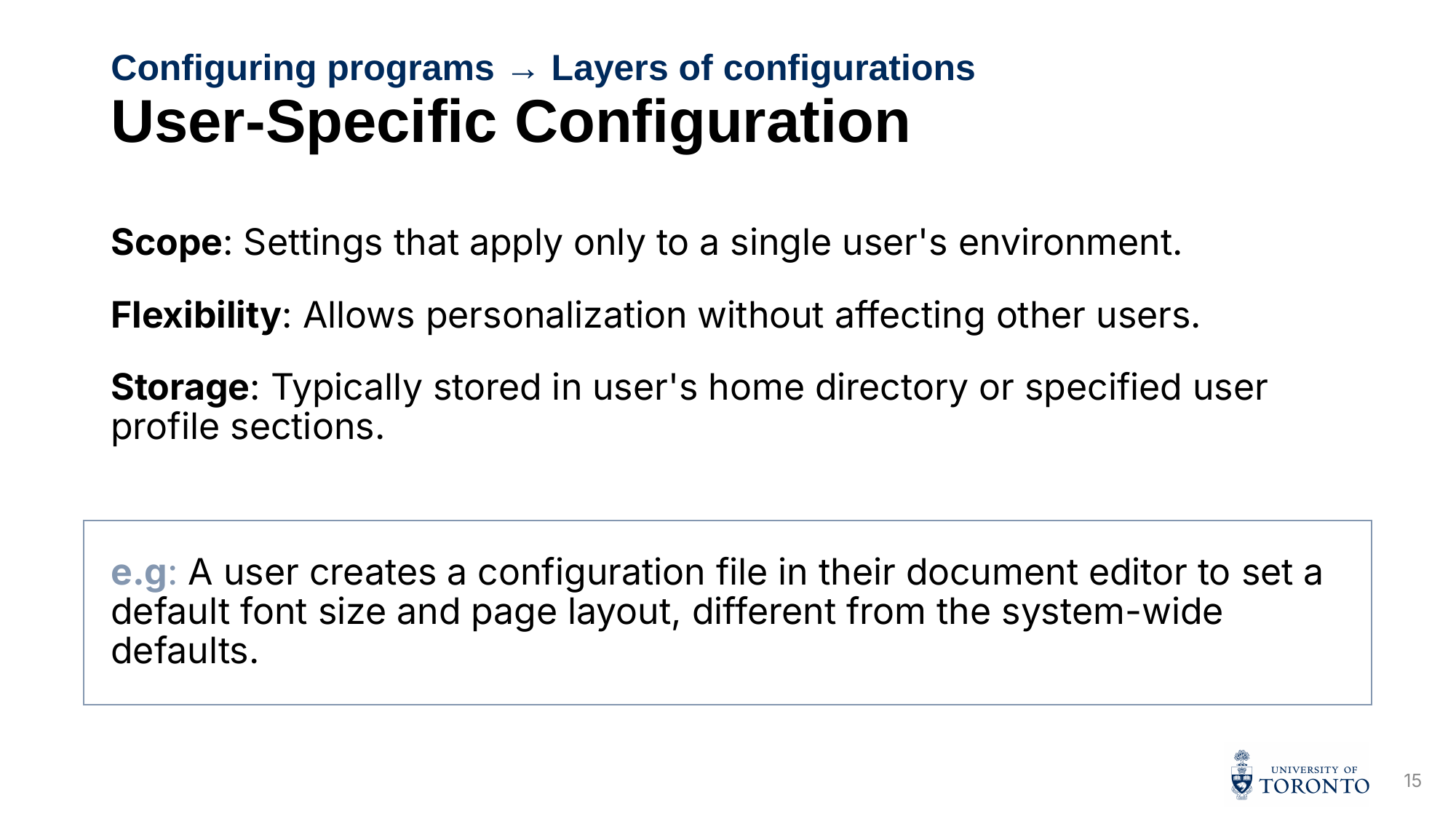

# User-Specific Configuration
Configuring programs → Layers of configurations
Scope: Settings that apply only to a single user's environment.
Flexibility: Allows personalization without affecting other users.
Storage: Typically stored in user's home directory or specified user profile sections.

e.g: A user creates a configuration file in their document editor to set a default font size and page layout, different from the system-wide defaults.

15